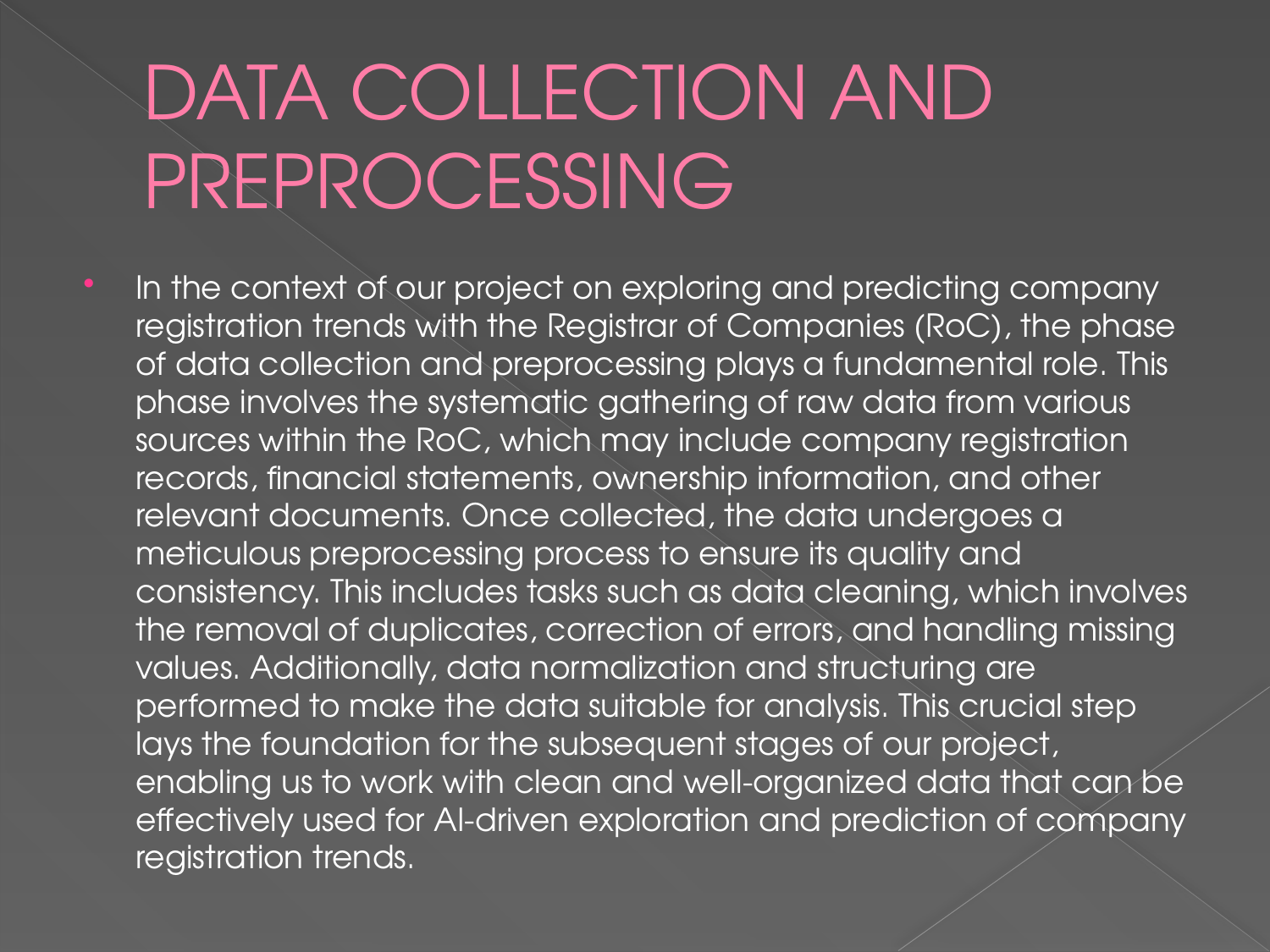

# DATA COLLECTION AND PREPROCESSING
In the context of our project on exploring and predicting company registration trends with the Registrar of Companies (RoC), the phase of data collection and preprocessing plays a fundamental role. This phase involves the systematic gathering of raw data from various sources within the RoC, which may include company registration records, financial statements, ownership information, and other relevant documents. Once collected, the data undergoes a meticulous preprocessing process to ensure its quality and consistency. This includes tasks such as data cleaning, which involves the removal of duplicates, correction of errors, and handling missing values. Additionally, data normalization and structuring are performed to make the data suitable for analysis. This crucial step lays the foundation for the subsequent stages of our project, enabling us to work with clean and well-organized data that can be effectively used for AI-driven exploration and prediction of company registration trends.